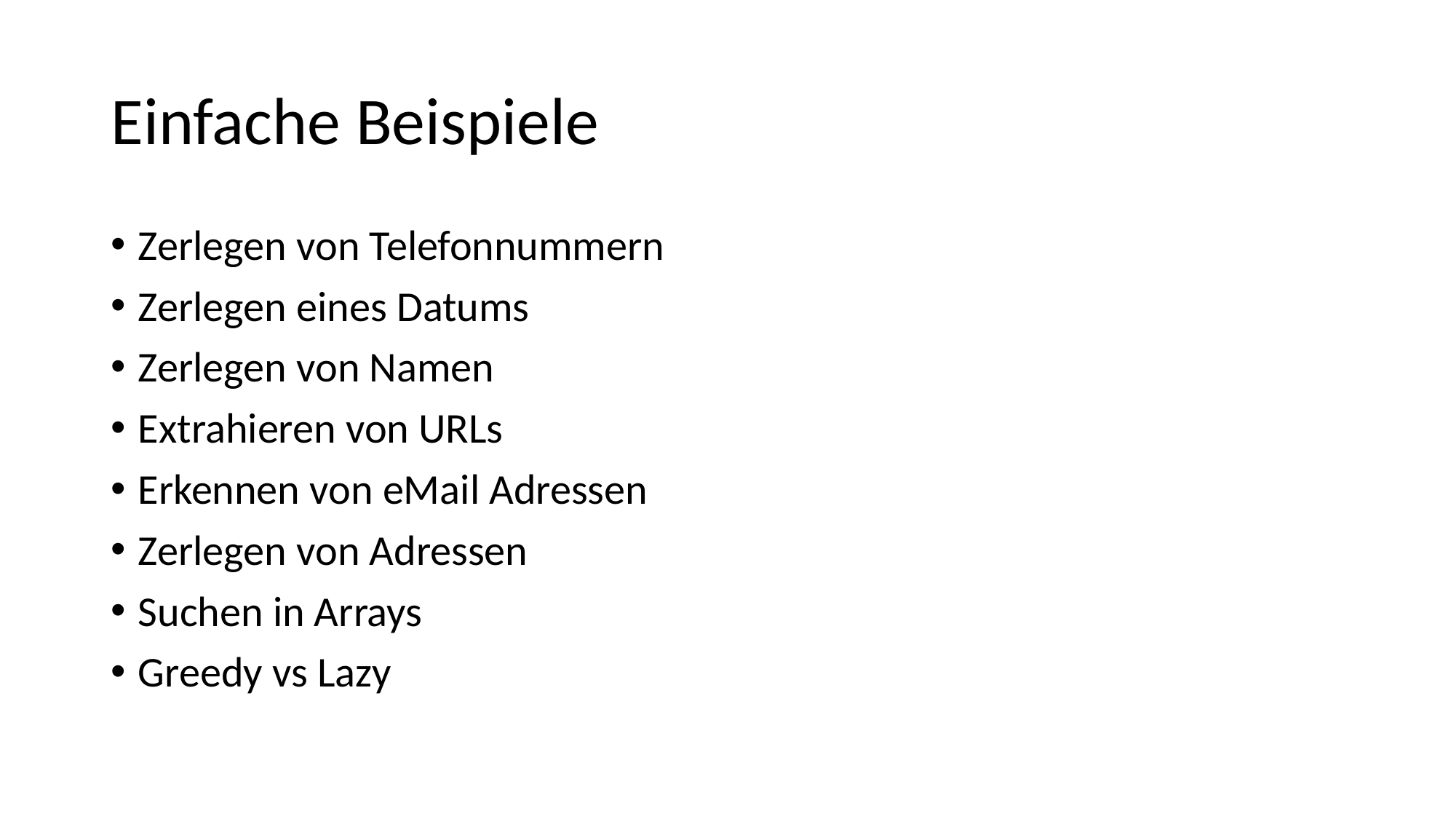

# Einfache Beispiele
Zerlegen von Telefonnummern
Zerlegen eines Datums
Zerlegen von Namen
Extrahieren von URLs
Erkennen von eMail Adressen
Zerlegen von Adressen
Suchen in Arrays
Greedy vs Lazy